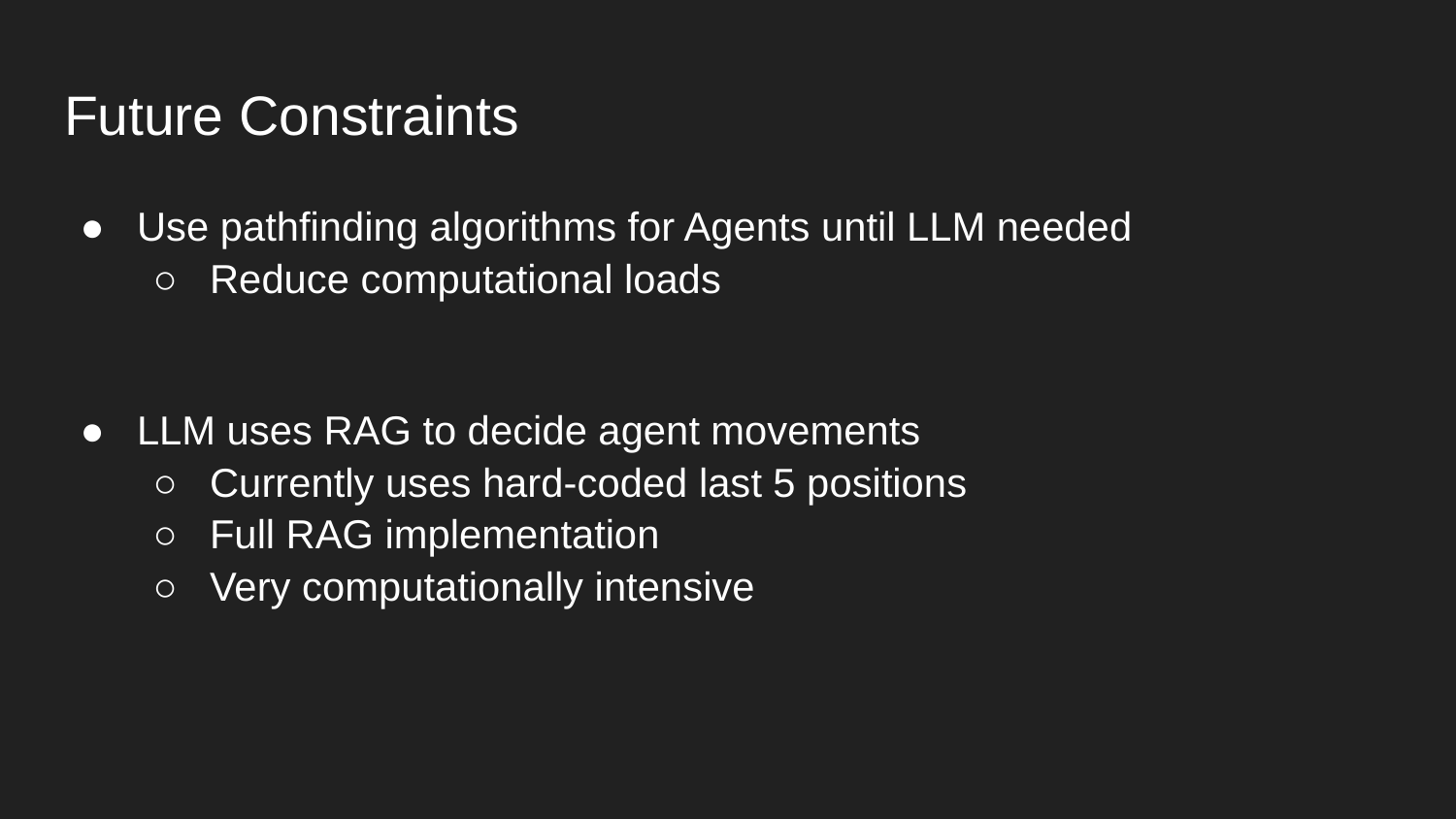

# Future Constraints
Use pathfinding algorithms for Agents until LLM needed
Reduce computational loads

LLM uses RAG to decide agent movements
Currently uses hard-coded last 5 positions
Full RAG implementation
Very computationally intensive